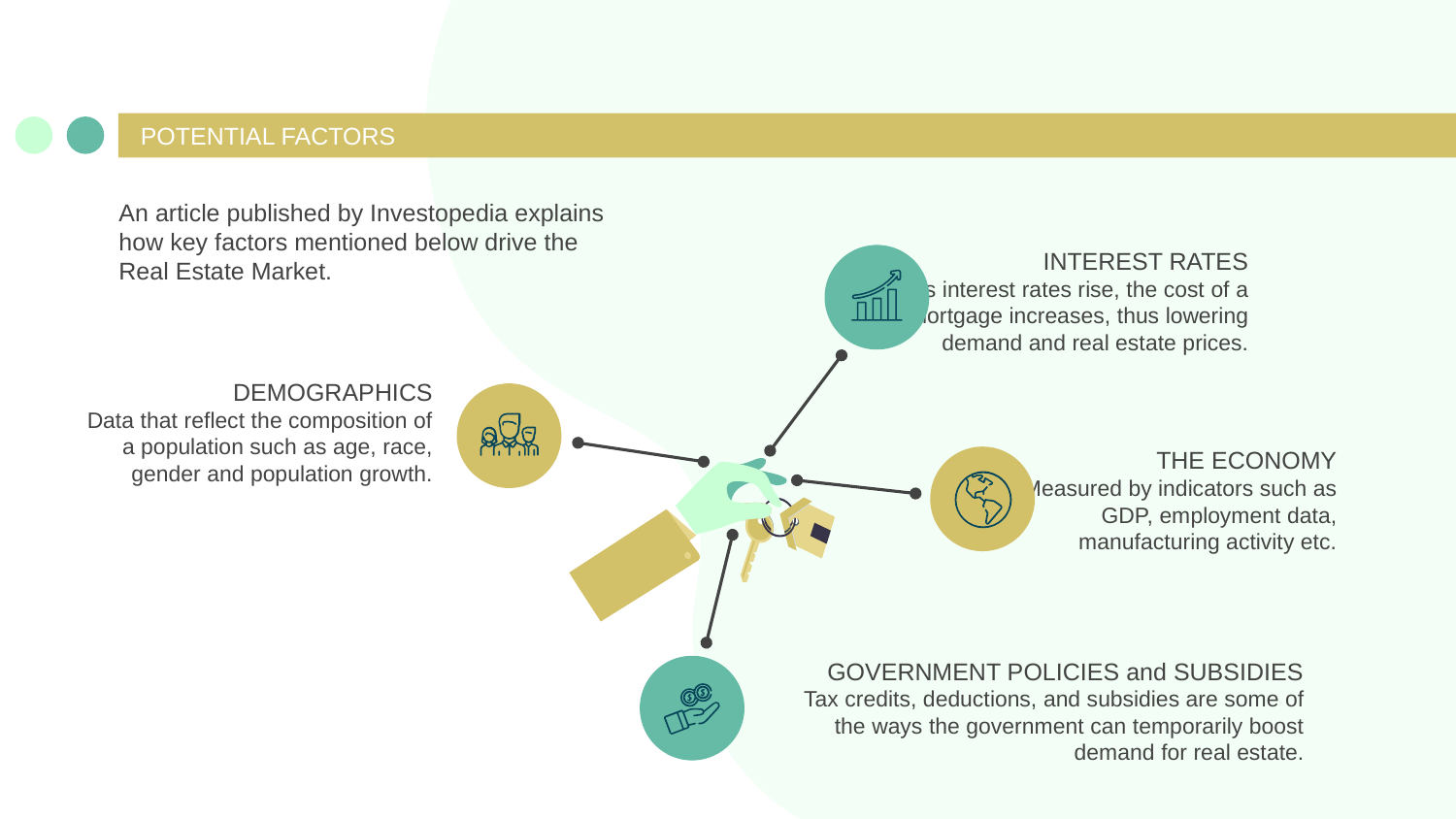

# POTENTIAL FACTORS
An article published by Investopedia explains how key factors mentioned below drive the Real Estate Market.

INTEREST RATES
As interest rates rise, the cost of a mortgage increases, thus lowering demand and real estate prices.

DEMOGRAPHICS
Data that reflect the composition of a population such as age, race, gender and population growth.

THE ECONOMY
Measured by indicators such as GDP, employment data, manufacturing activity etc.

GOVERNMENT POLICIES and SUBSIDIES
Tax credits, deductions, and subsidies are some of the ways the government can temporarily boost demand for real estate.